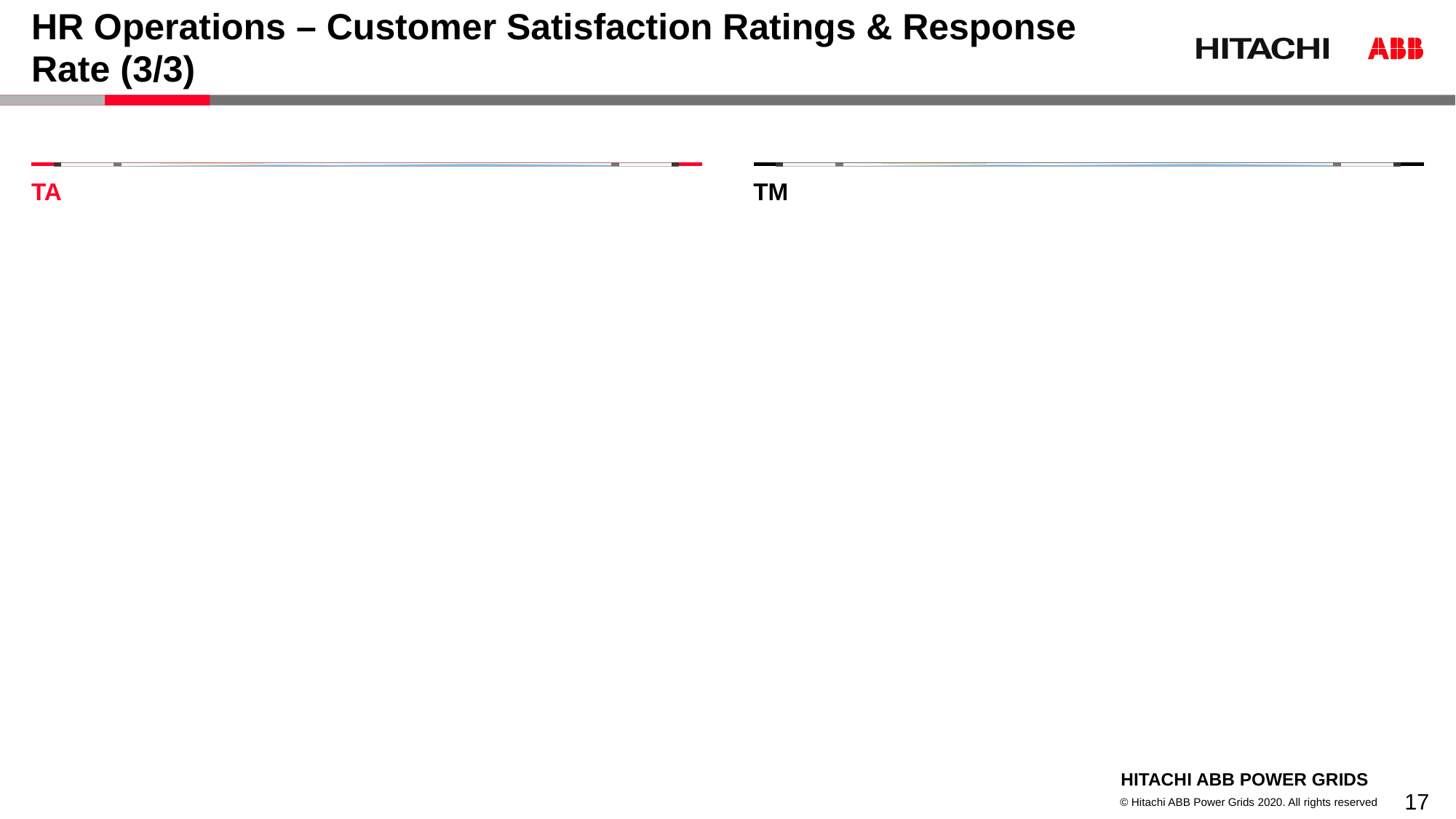

# HR Operations – Customer Satisfaction Ratings & Response Rate (3/3)

TA

TM

17